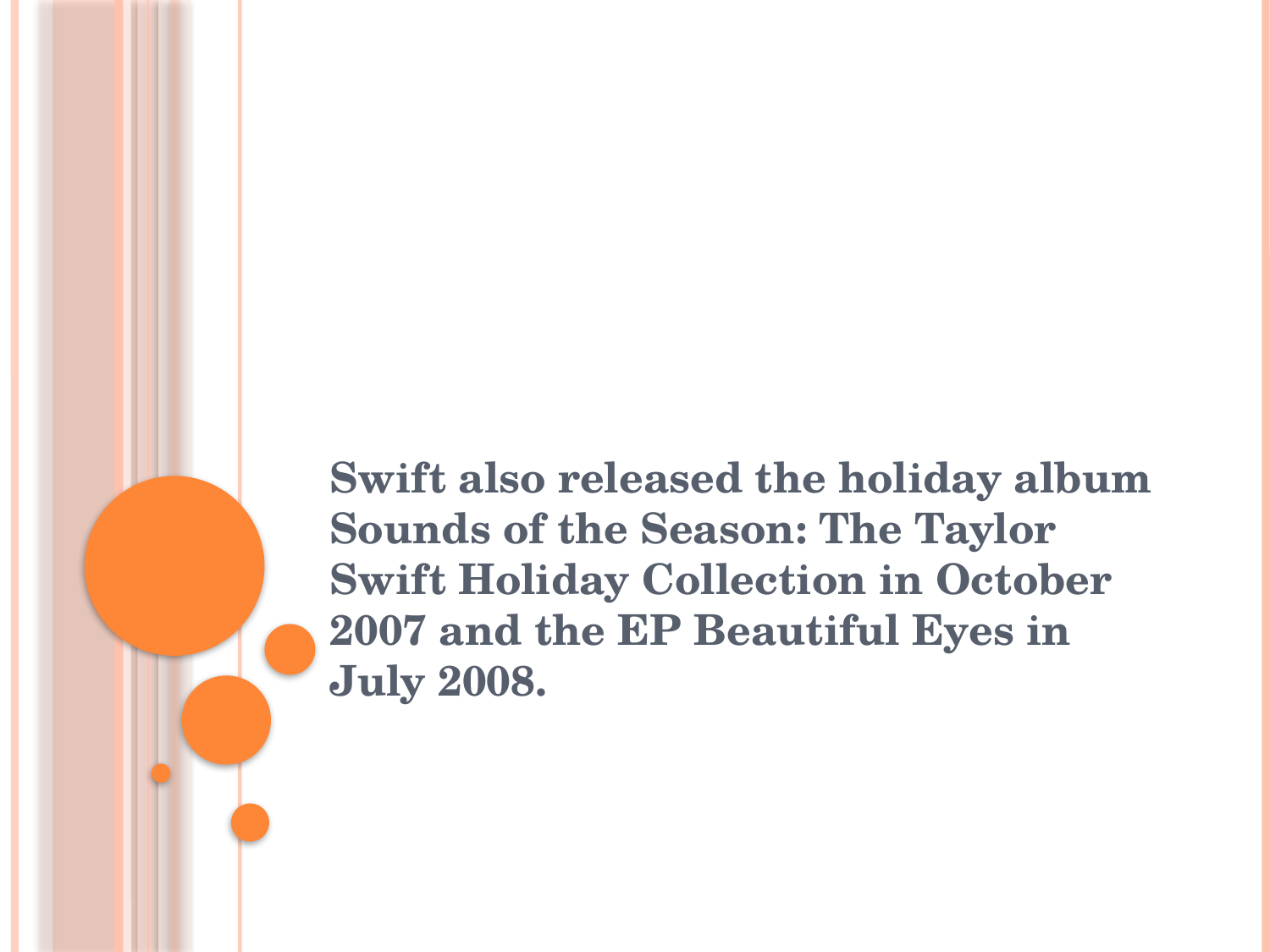

#
Swift also released the holiday album Sounds of the Season: The Taylor Swift Holiday Collection in October 2007 and the EP Beautiful Eyes in July 2008.